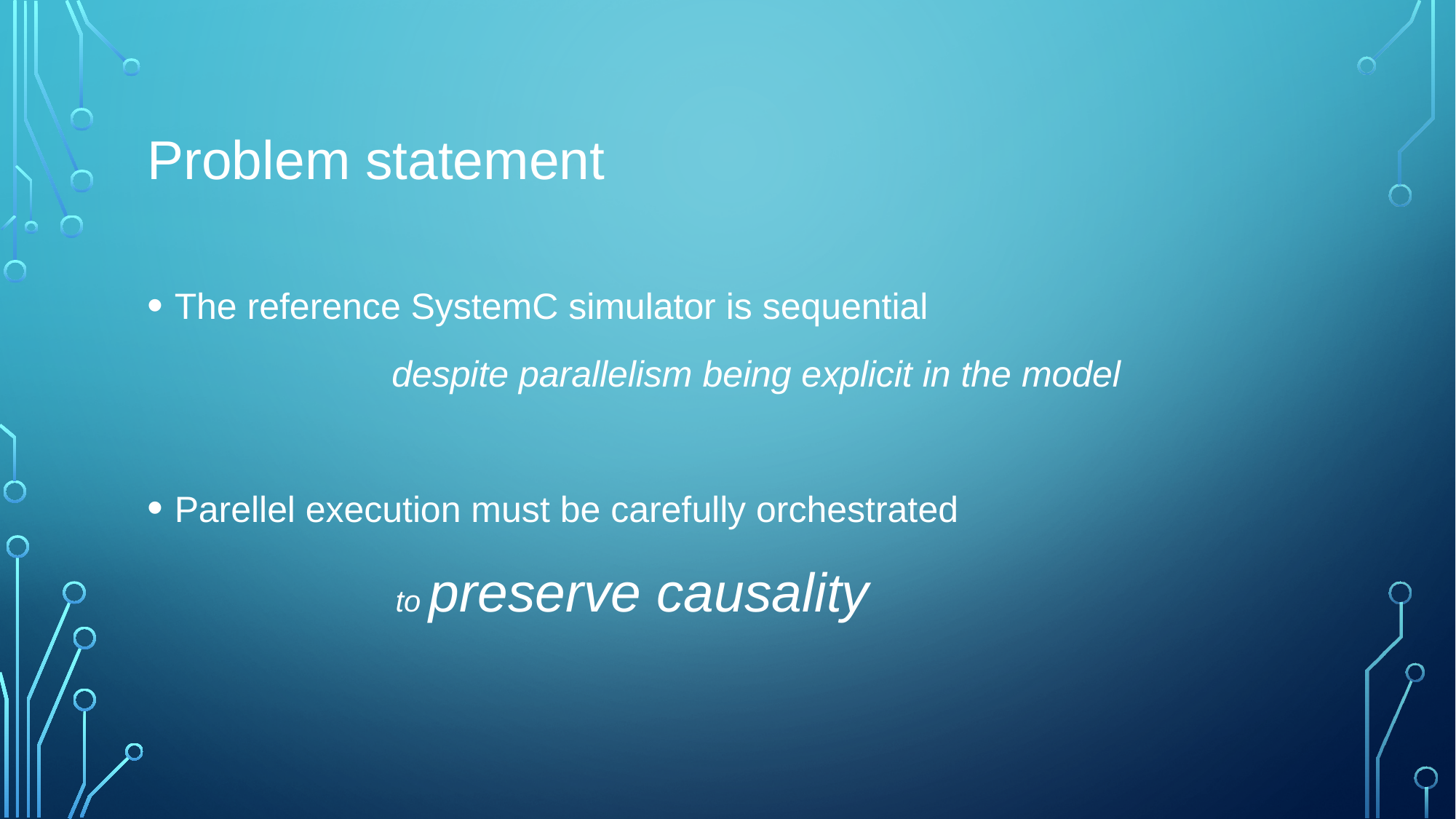

# Problem statement
The reference SystemC simulator is sequential
                        despite parallelism being explicit in the model

Parellel execution must be carefully orchestrated
                     to preserve causality